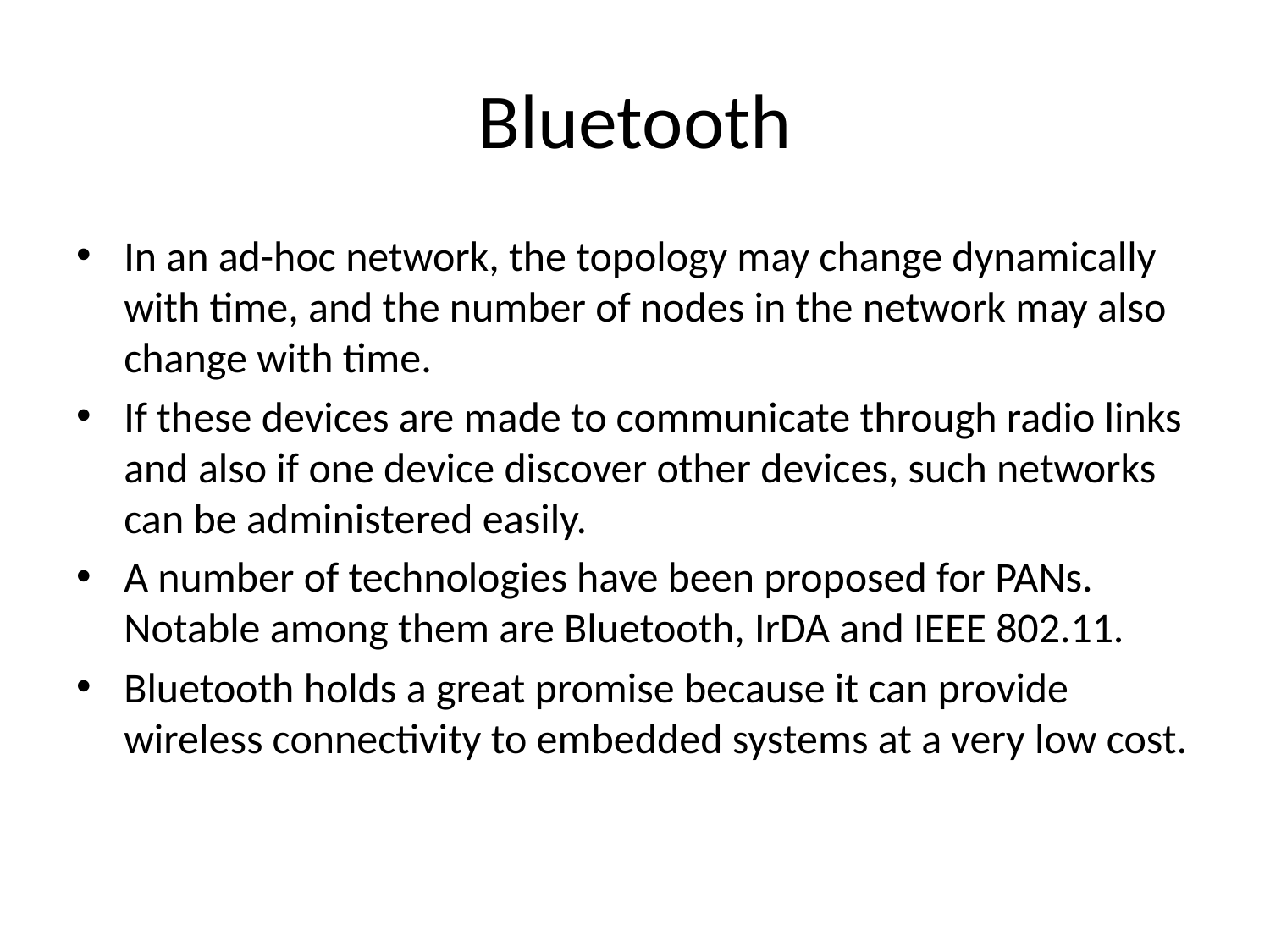

# Bluetooth
In an ad-hoc network, the topology may change dynamically with time, and the number of nodes in the network may also change with time.
If these devices are made to communicate through radio links and also if one device discover other devices, such networks can be administered easily.
A number of technologies have been proposed for PANs. Notable among them are Bluetooth, IrDA and IEEE 802.11.
Bluetooth holds a great promise because it can provide wireless connectivity to embedded systems at a very low cost.